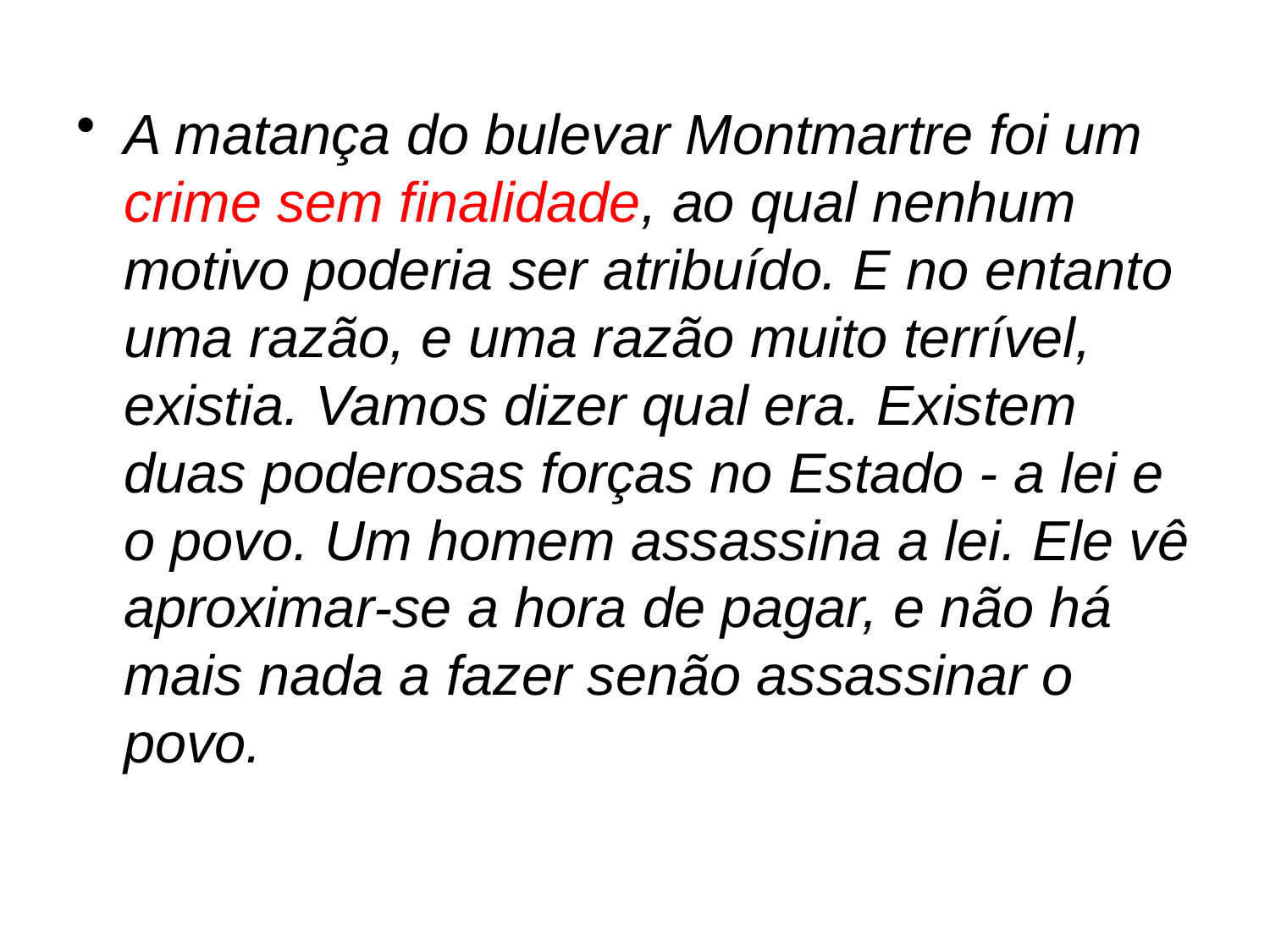

A matança do bulevar Montmartre foi um crime sem finalidade, ao qual nenhum motivo poderia ser atribuído. E no entanto uma razão, e uma razão muito terrível, existia. Vamos dizer qual era. Existem duas poderosas forças no Estado - a lei e o povo. Um homem assassina a lei. Ele vê aproximar-se a hora de pagar, e não há mais nada a fazer senão assassinar o povo.